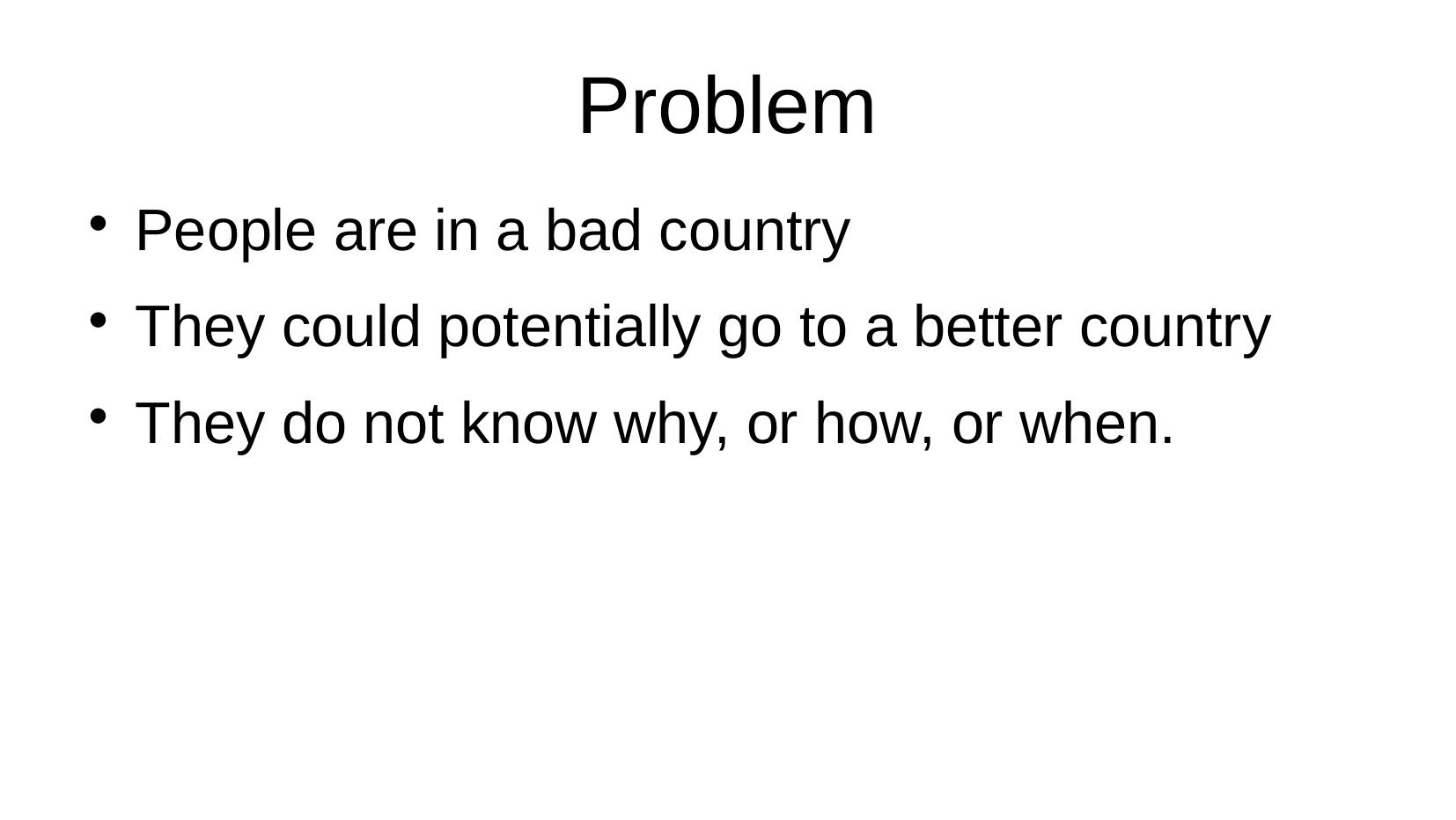

# Problem
People are in a bad country
They could potentially go to a better country
They do not know why, or how, or when.